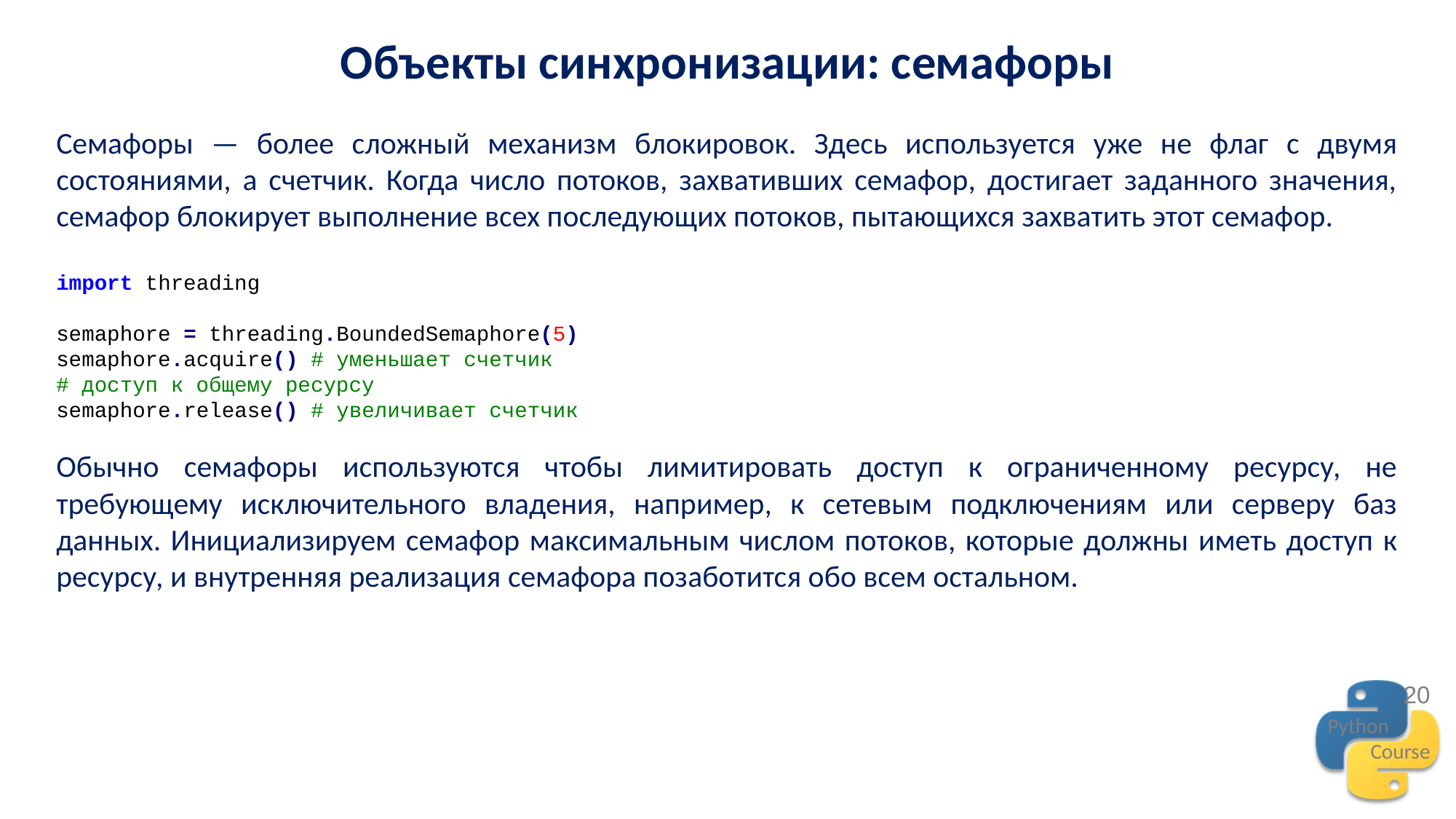

# Объекты синхронизации: семафоры
Семафоры — более сложный механизм блокировок. Здесь используется уже не флаг с двумя состояниями, а счетчик. Когда число потоков, захвативших семафор, достигает заданного значения, семафор блокирует выполнение всех последующих потоков, пытающихся захватить этот семафор.

import threading

semaphore = threading.BoundedSemaphore(5)
semaphore.acquire() # уменьшает счетчик
# доступ к общему ресурсу
semaphore.release() # увеличивает счетчик

Обычно семафоры используются чтобы лимитировать доступ к ограниченному ресурсу, не требующему исключительного владения, например, к сетевым подключениям или серверу баз данных. Инициализируем семафор максимальным числом потоков, которые должны иметь доступ к ресурсу, и внутренняя реализация семафора позаботится обо всем остальном.